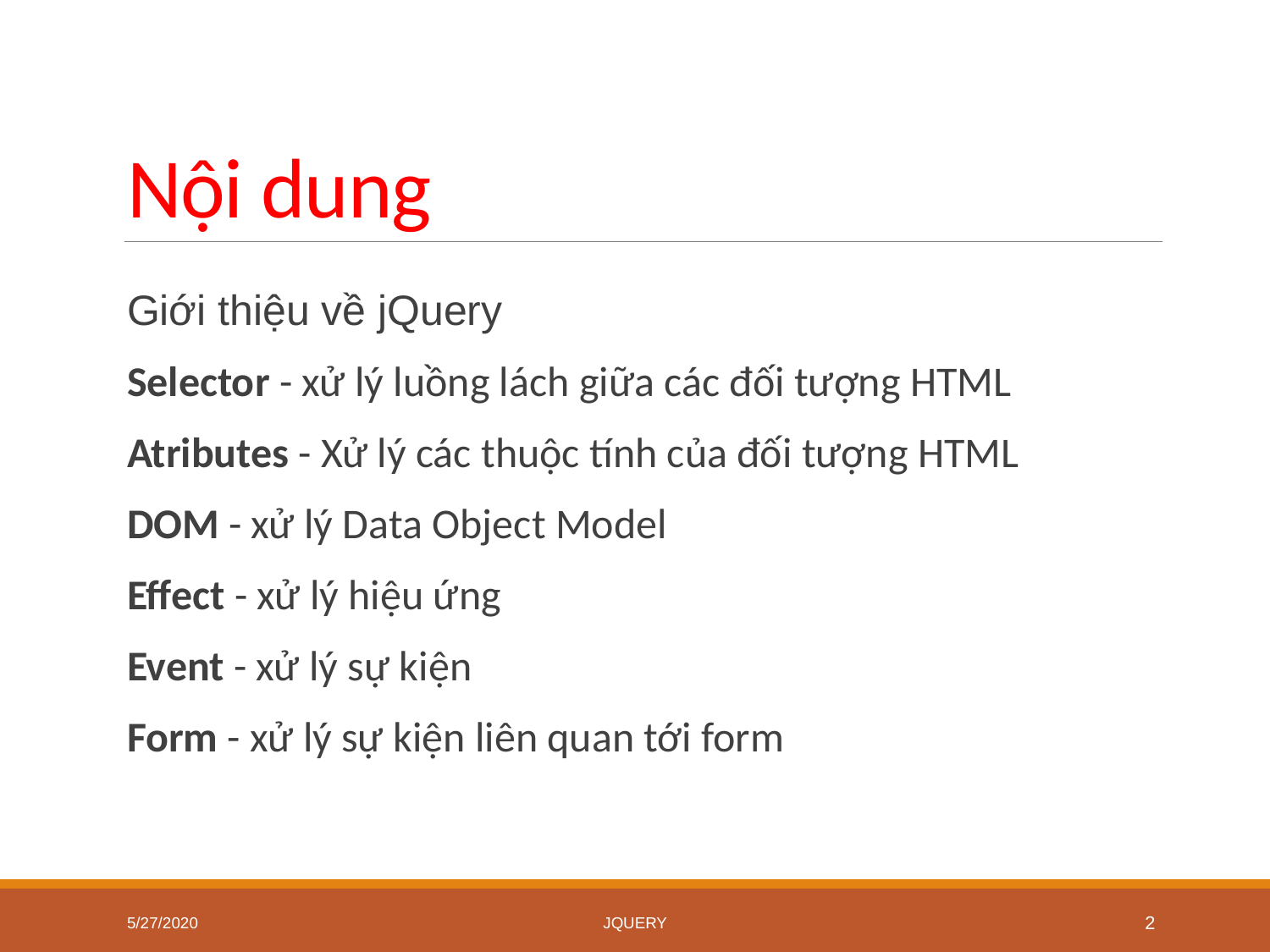

# Nội dung
Giới thiệu về jQuery
Selector - xử lý luồng lách giữa các đối tượng HTML
Atributes - Xử lý các thuộc tính của đối tượng HTML
DOM - xử lý Data Object Model
Effect - xử lý hiệu ứng
Event - xử lý sự kiện
Form - xử lý sự kiện liên quan tới form
5/27/2020
jQuery
2